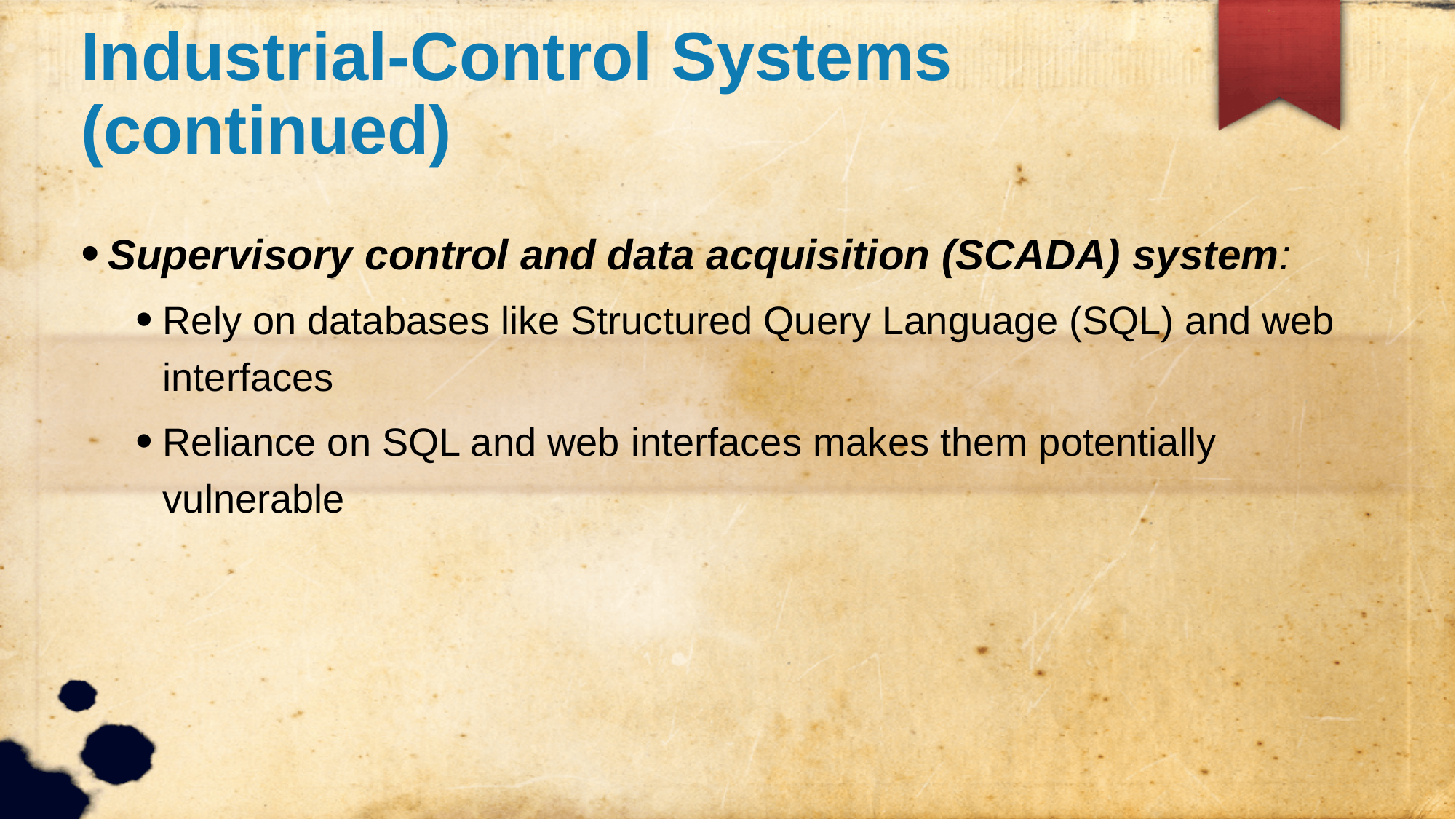

Industrial-Control Systems (continued)
Supervisory control and data acquisition (SCADA) system:
Rely on databases like Structured Query Language (SQL) and web interfaces
Reliance on SQL and web interfaces makes them potentially vulnerable